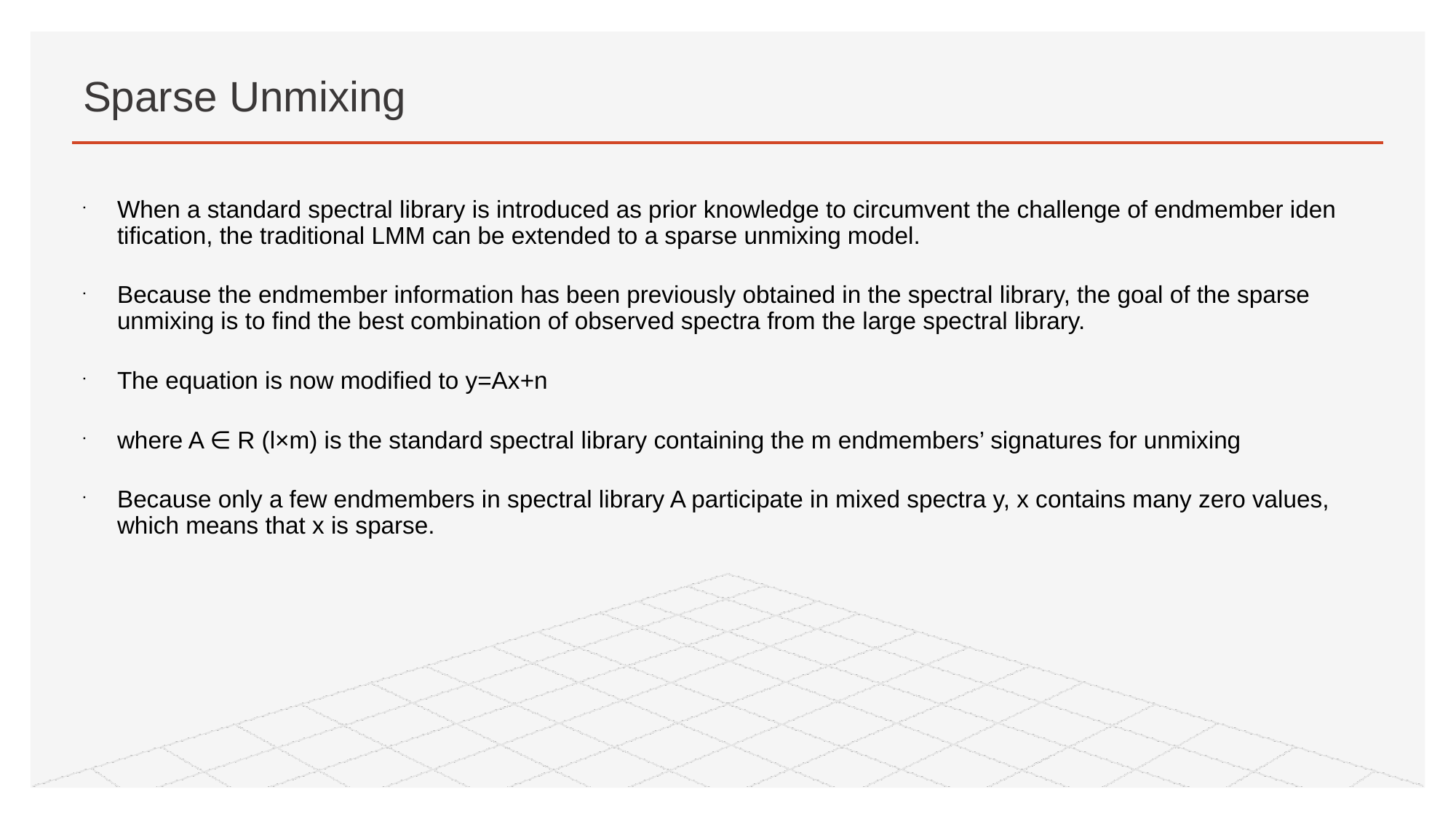

# Sparse Unmixing
When a standard spectral library is introduced as prior knowledge to circumvent the challenge of endmember iden tification, the traditional LMM can be extended to a sparse unmixing model.
Because the endmember information has been previously obtained in the spectral library, the goal of the sparse unmixing is to find the best combination of observed spectra from the large spectral library.
The equation is now modified to y=Ax+n
where A ∈ R (l×m) is the standard spectral library containing the m endmembers’ signatures for unmixing
Because only a few endmembers in spectral library A participate in mixed spectra y, x contains many zero values, which means that x is sparse.